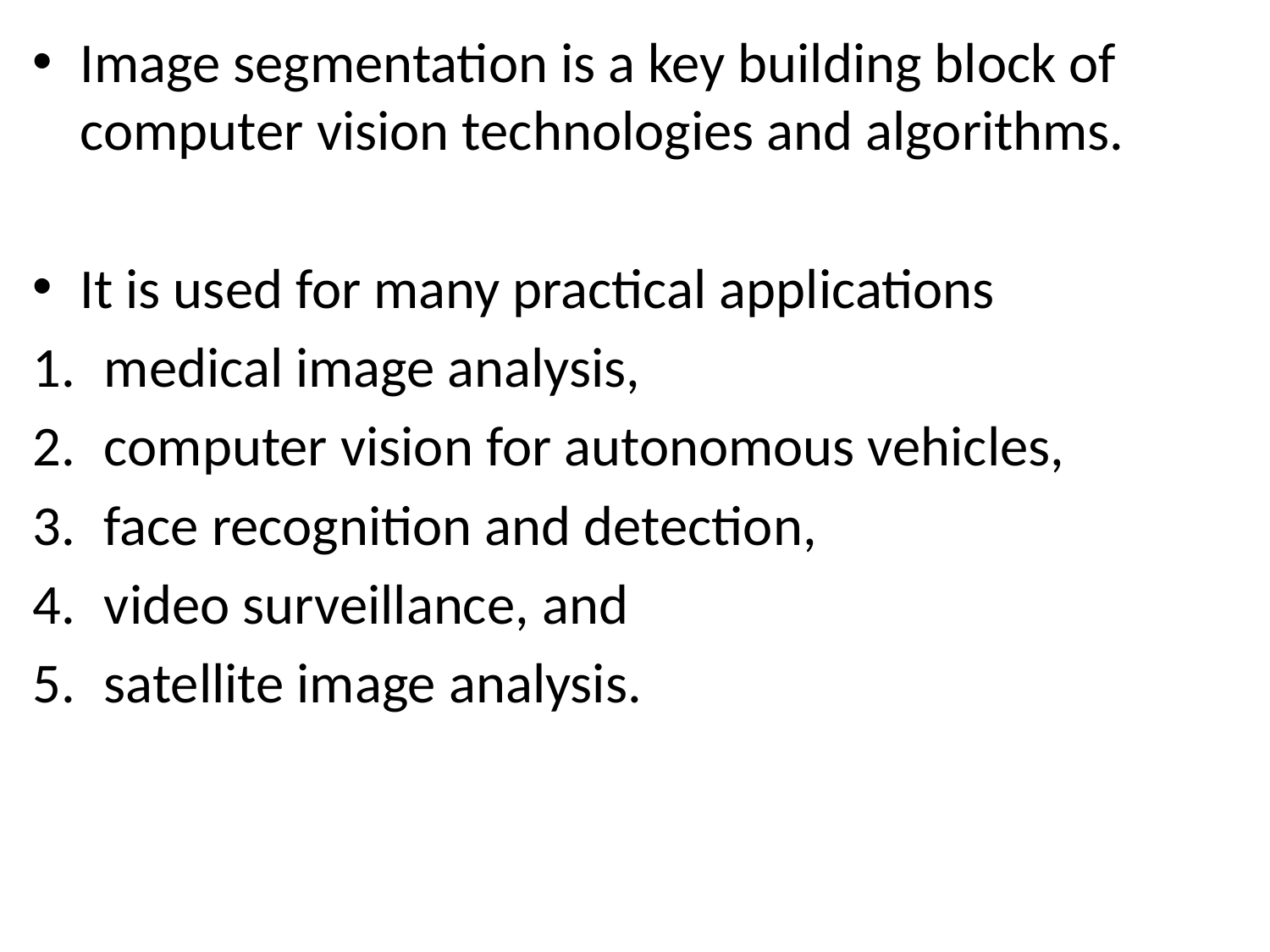

Image segmentation is a key building block of computer vision technologies and algorithms.

It is used for many practical applications
medical image analysis,
computer vision for autonomous vehicles,
face recognition and detection,
video surveillance, and
satellite image analysis.